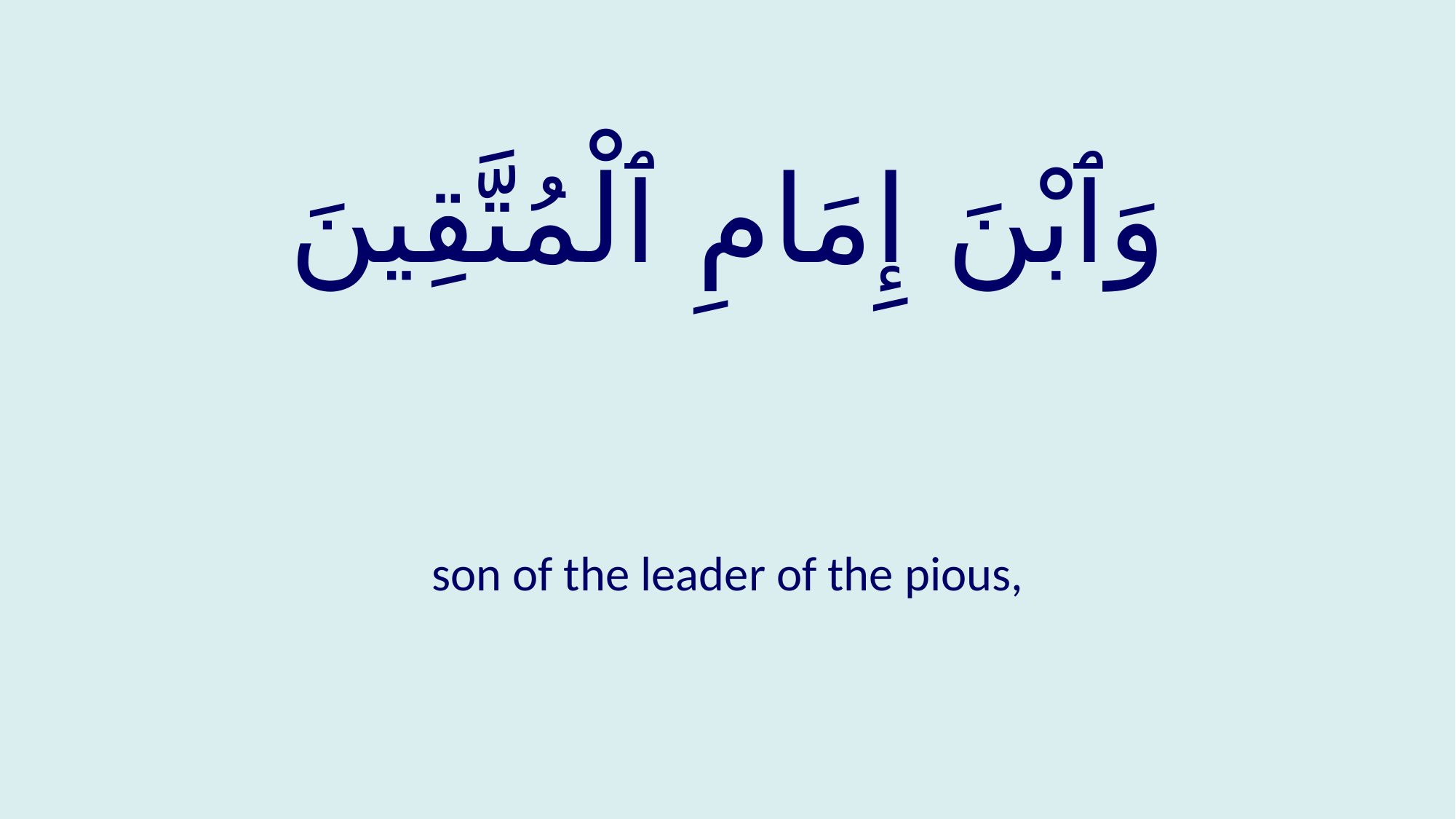

# وَٱبْنَ إِمَامِ ٱلْمُتَّقِينَ
son of the leader of the pious,